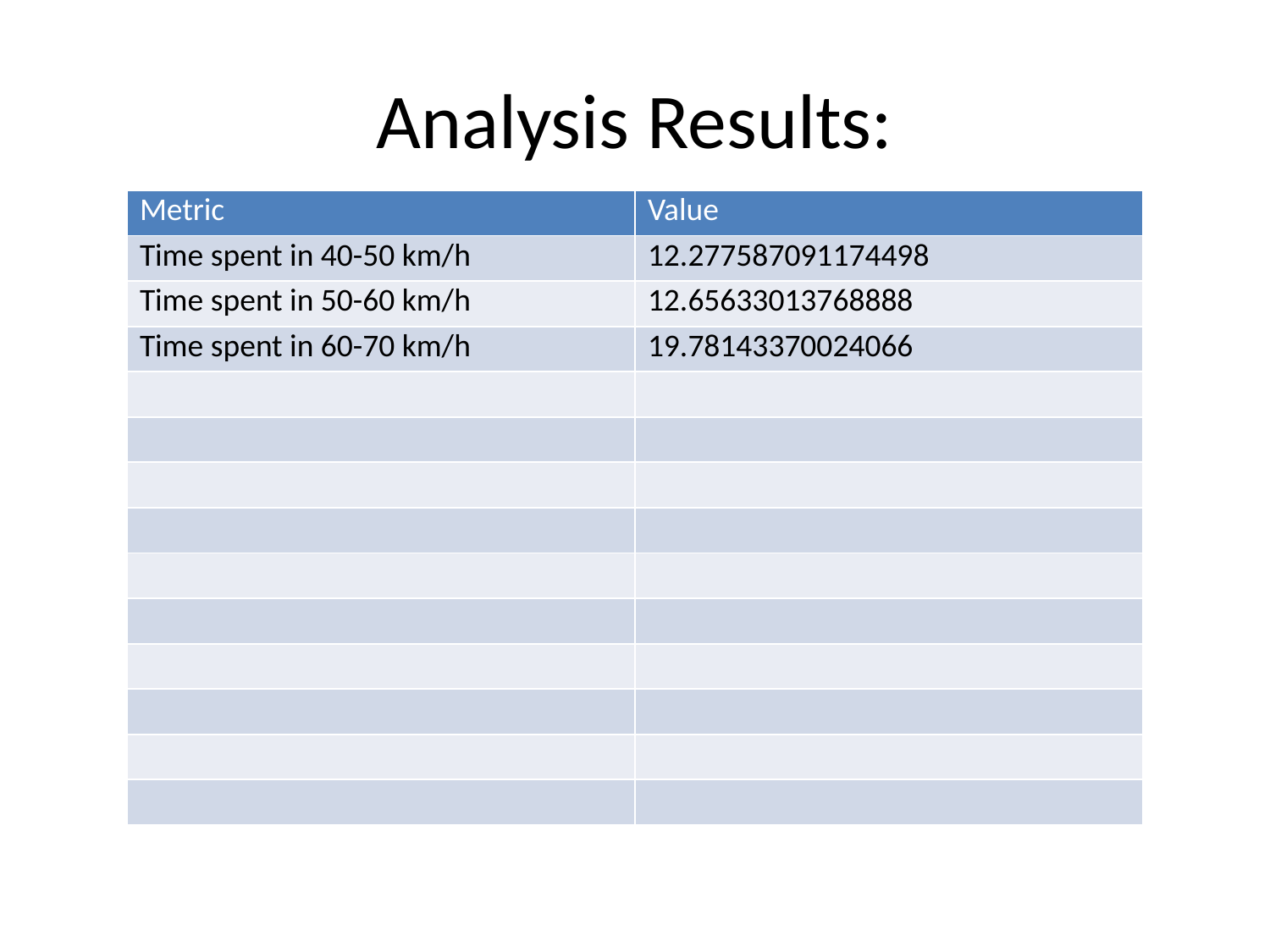

# Analysis Results:
| Metric | Value |
| --- | --- |
| Time spent in 40-50 km/h | 12.277587091174498 |
| Time spent in 50-60 km/h | 12.65633013768888 |
| Time spent in 60-70 km/h | 19.78143370024066 |
|  |  |
|  |  |
|  |  |
|  |  |
|  |  |
|  |  |
|  |  |
|  |  |
|  |  |
|  |  |